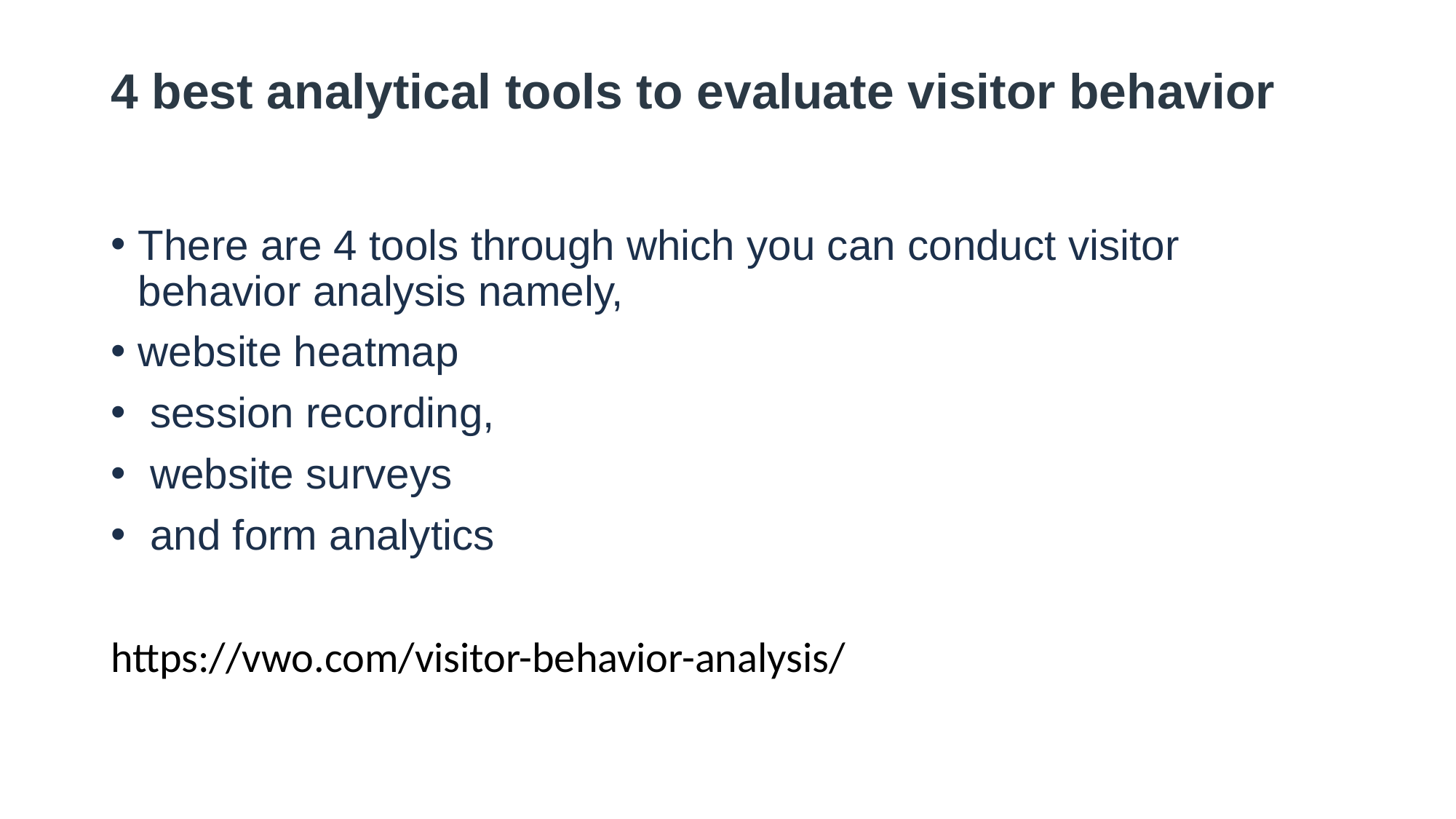

# 4 best analytical tools to evaluate visitor behavior
There are 4 tools through which you can conduct visitor behavior analysis namely,
website heatmap
 session recording,
 website surveys
 and form analytics

https://vwo.com/visitor-behavior-analysis/